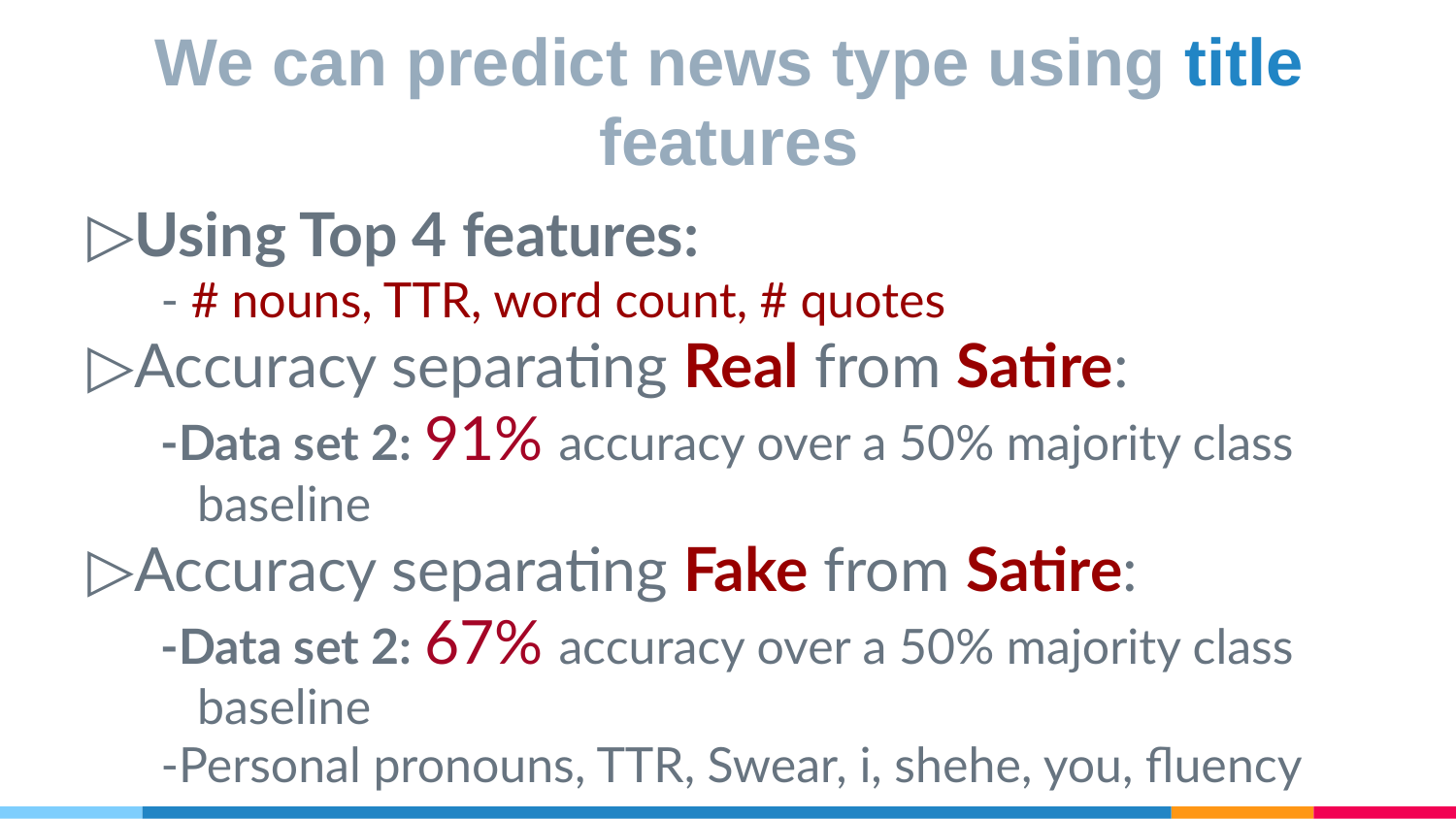

# We can predict news type using title features
Using Top 4 features:
- # nouns, TTR, word count, # quotes
Accuracy separating Real from Satire:
-Data set 2: 91% accuracy over a 50% majority class baseline
Accuracy separating Fake from Satire:
-Data set 2: 67% accuracy over a 50% majority class baseline
-Personal pronouns, TTR, Swear, i, shehe, you, fluency